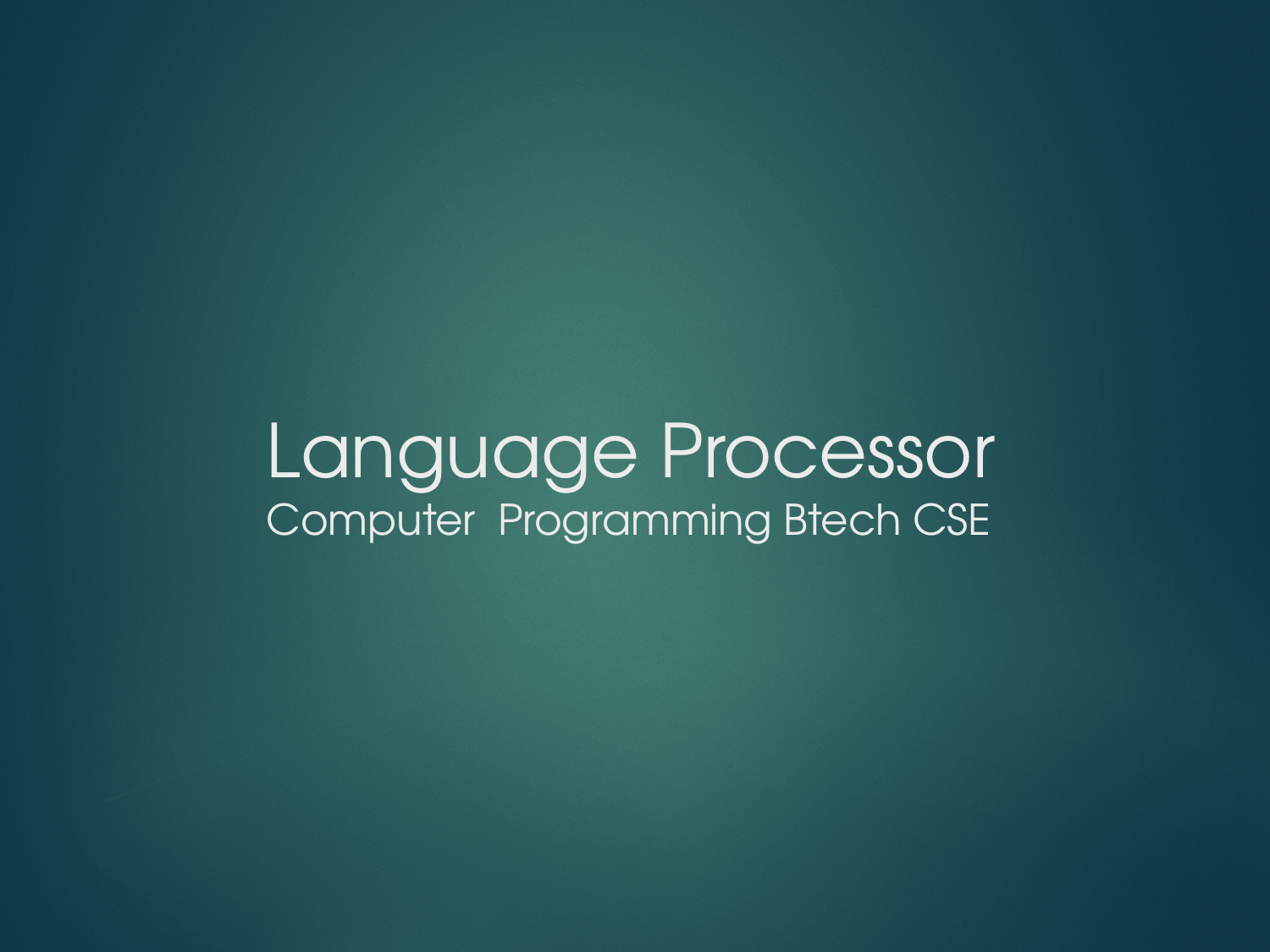

# Language Processor Computer  Programming Btech CSE